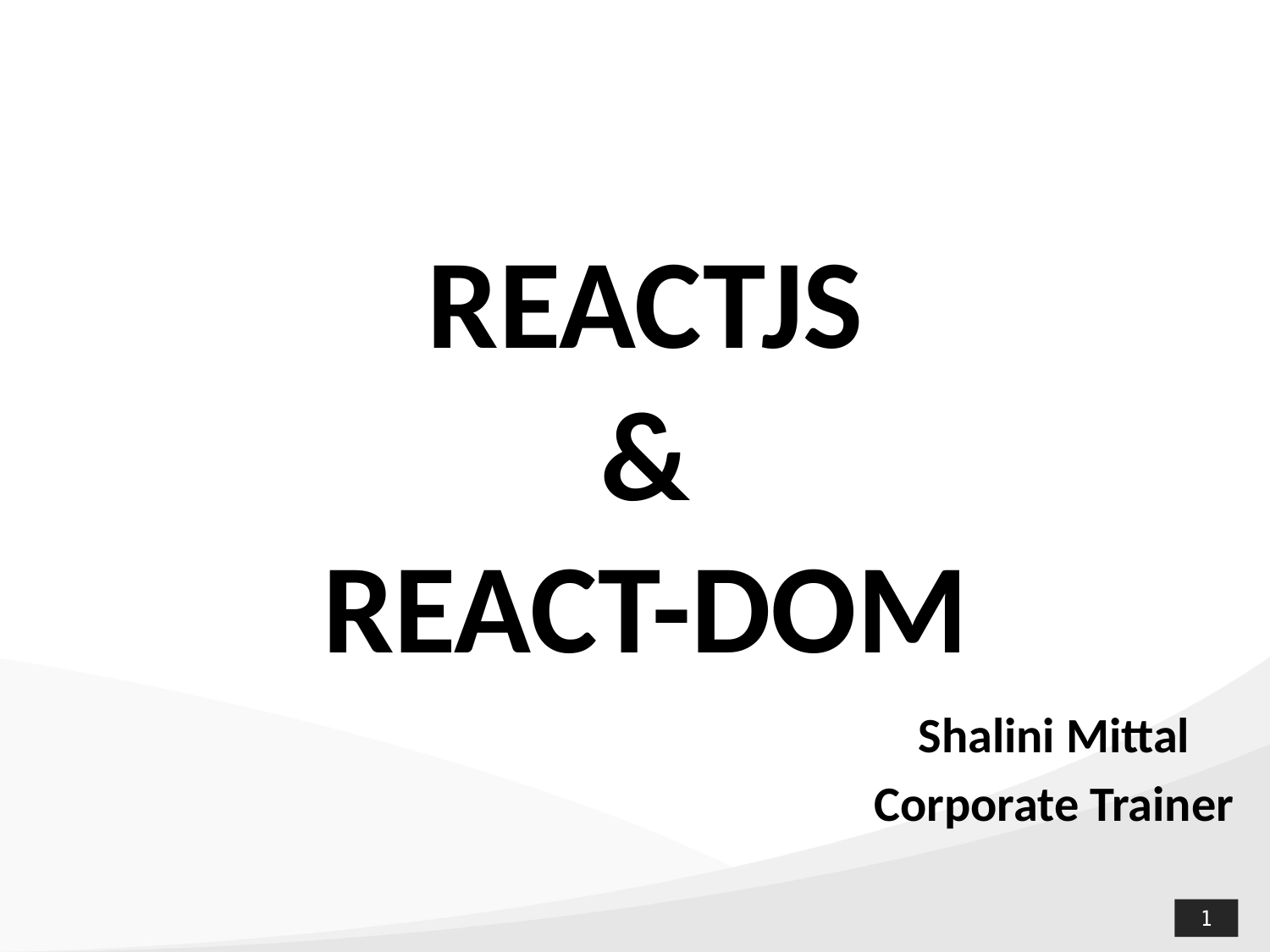

# REACTJS & REACT-DOM
Shalini Mittal
Corporate Trainer